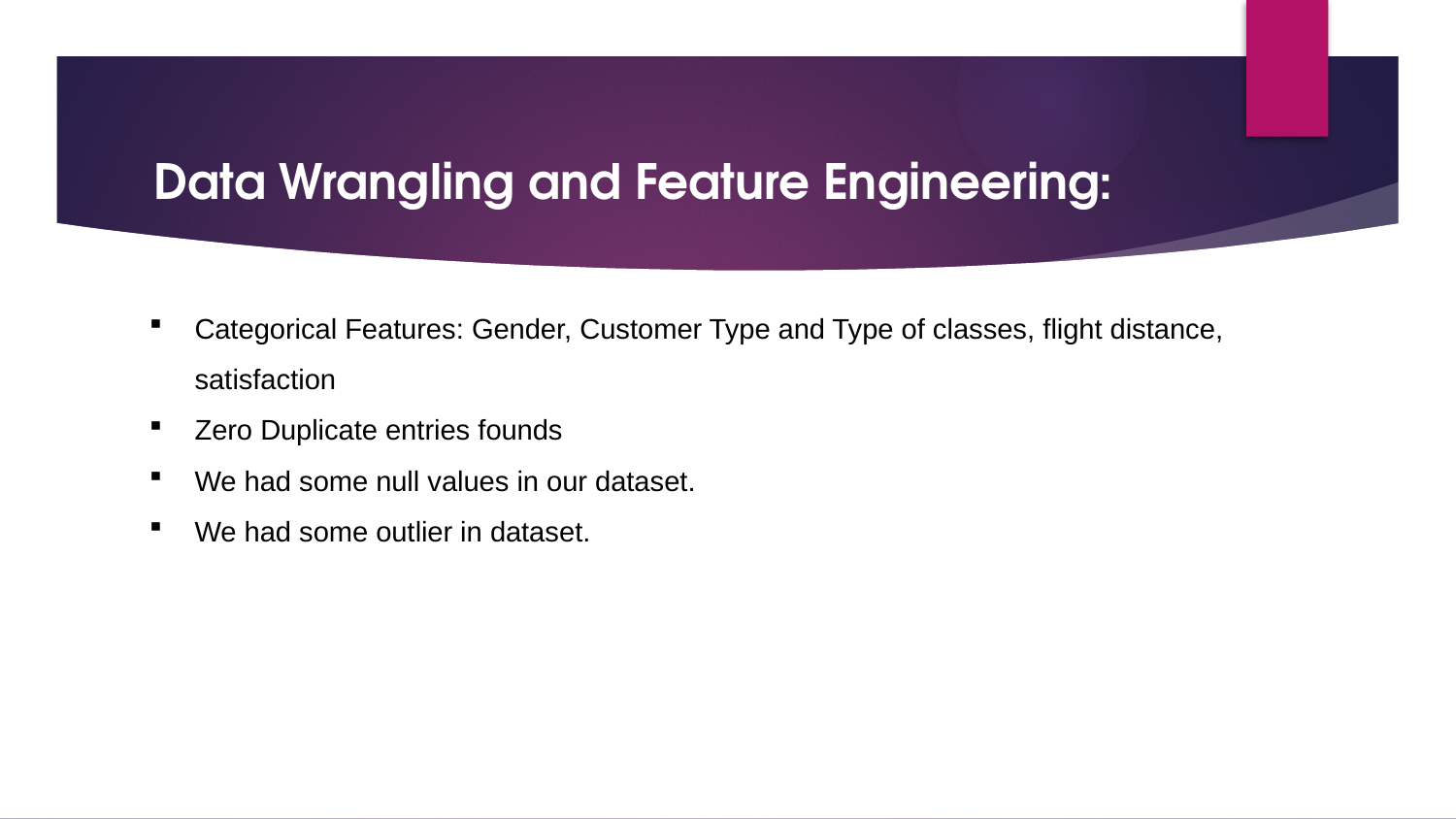

# Data Wrangling and Feature Engineering:

Categorical Features: Gender, Customer Type and Type of classes, flight distance, satisfaction
Zero Duplicate entries founds
We had some null values in our dataset.
We had some outlier in dataset.